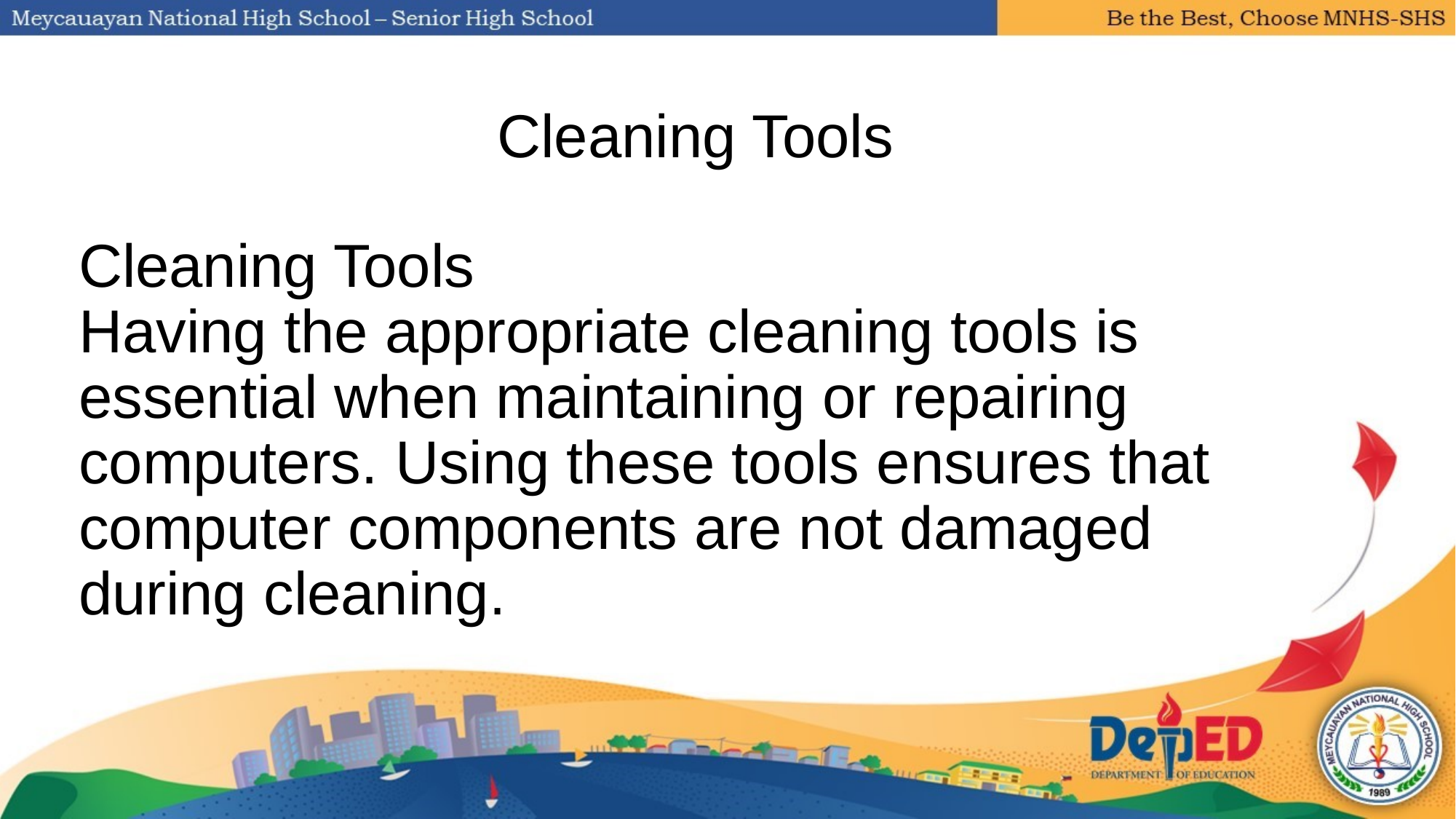

# Cleaning Tools
Cleaning Tools
Having the appropriate cleaning tools is essential when maintaining or repairing computers. Using these tools ensures that computer components are not damaged during cleaning.